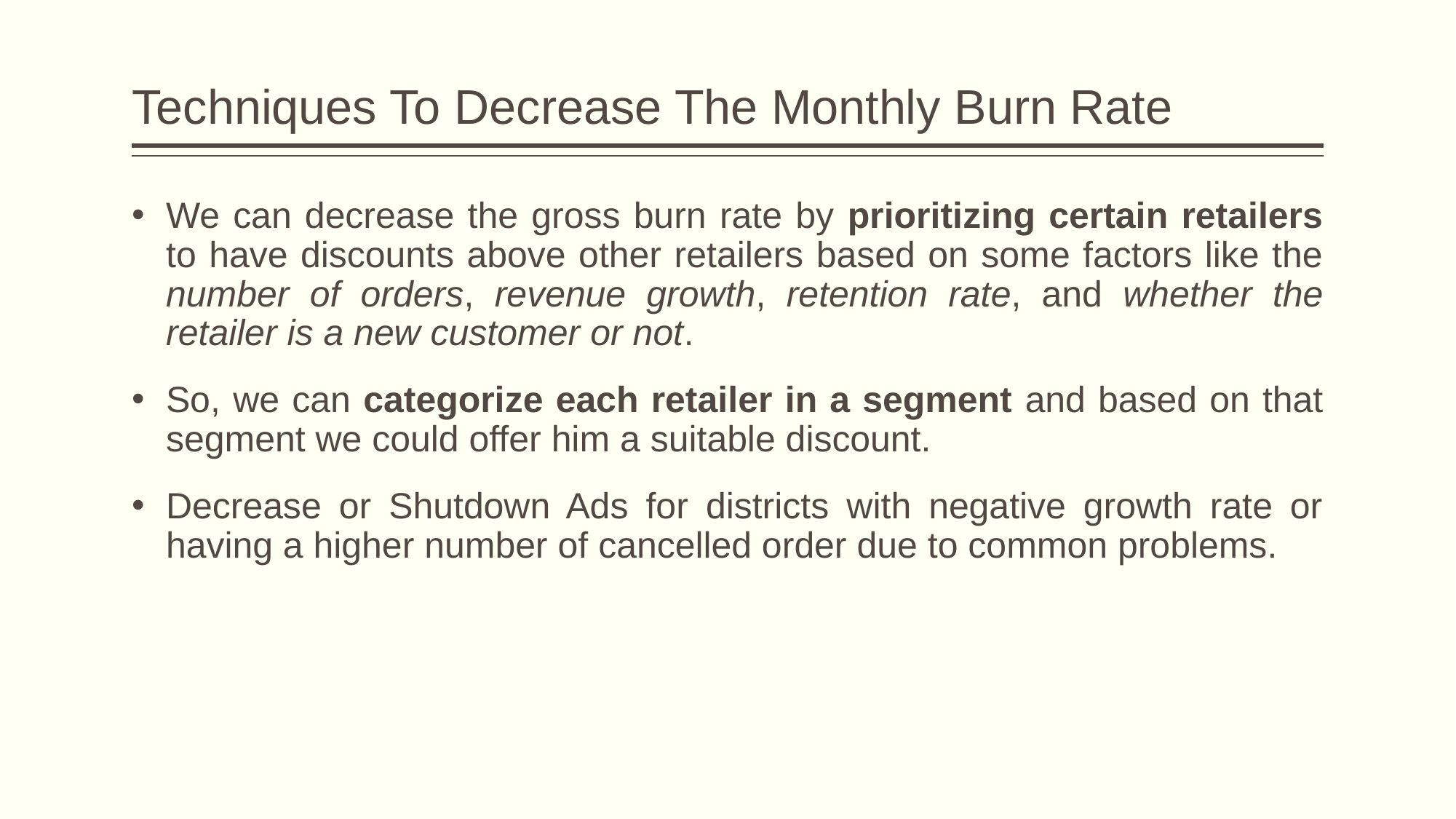

# Techniques To Decrease The Monthly Burn Rate
We can decrease the gross burn rate by prioritizing certain retailers to have discounts above other retailers based on some factors like the number of orders, revenue growth, retention rate, and whether the retailer is a new customer or not.
So, we can categorize each retailer in a segment and based on that segment we could offer him a suitable discount.
Decrease or Shutdown Ads for districts with negative growth rate or having a higher number of cancelled order due to common problems.